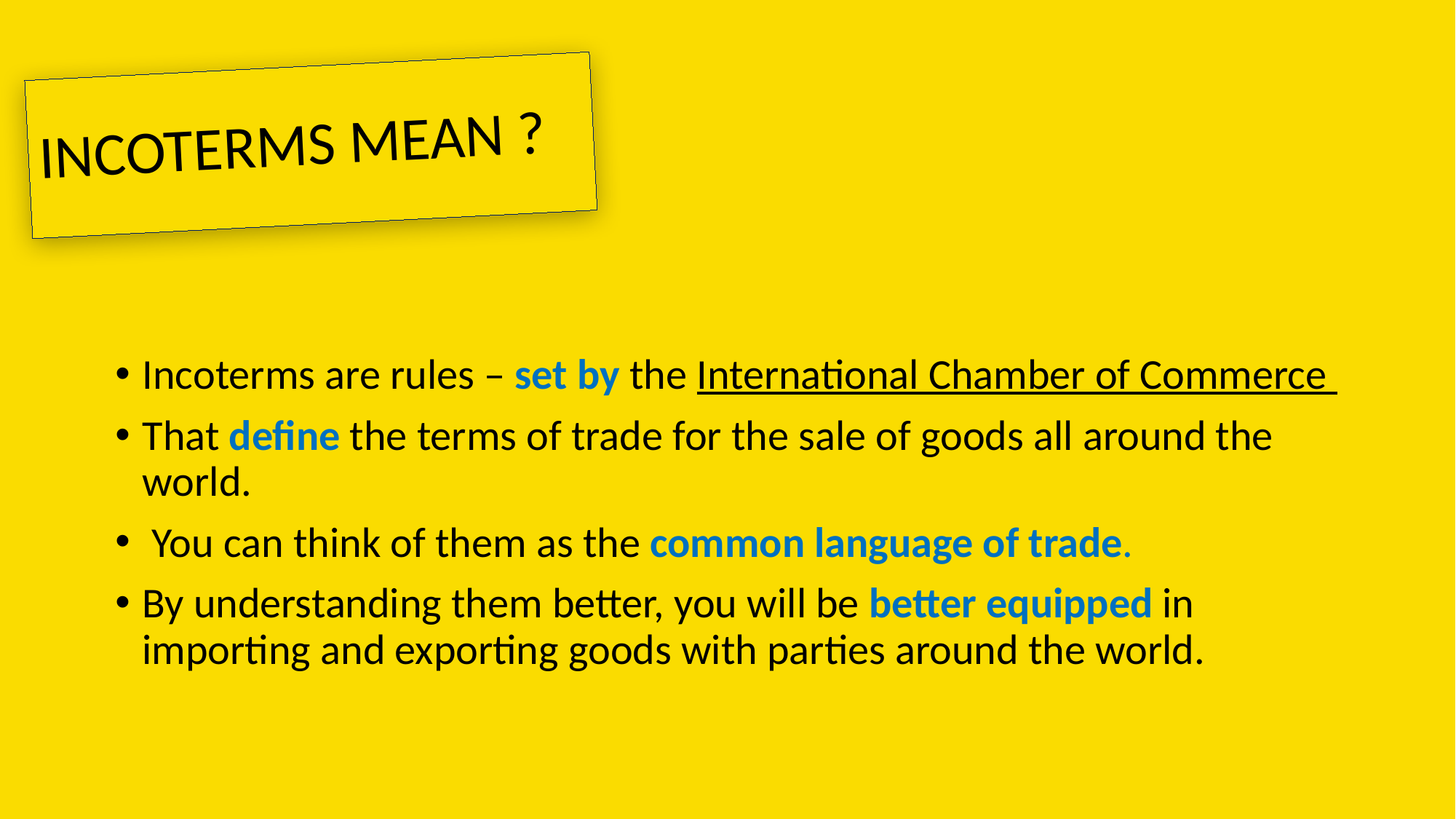

# INCOTERMS MEAN ?
Incoterms are rules – set by the International Chamber of Commerce
That define the terms of trade for the sale of goods all around the world.
 You can think of them as the common language of trade.
By understanding them better, you will be better equipped in importing and exporting goods with parties around the world.